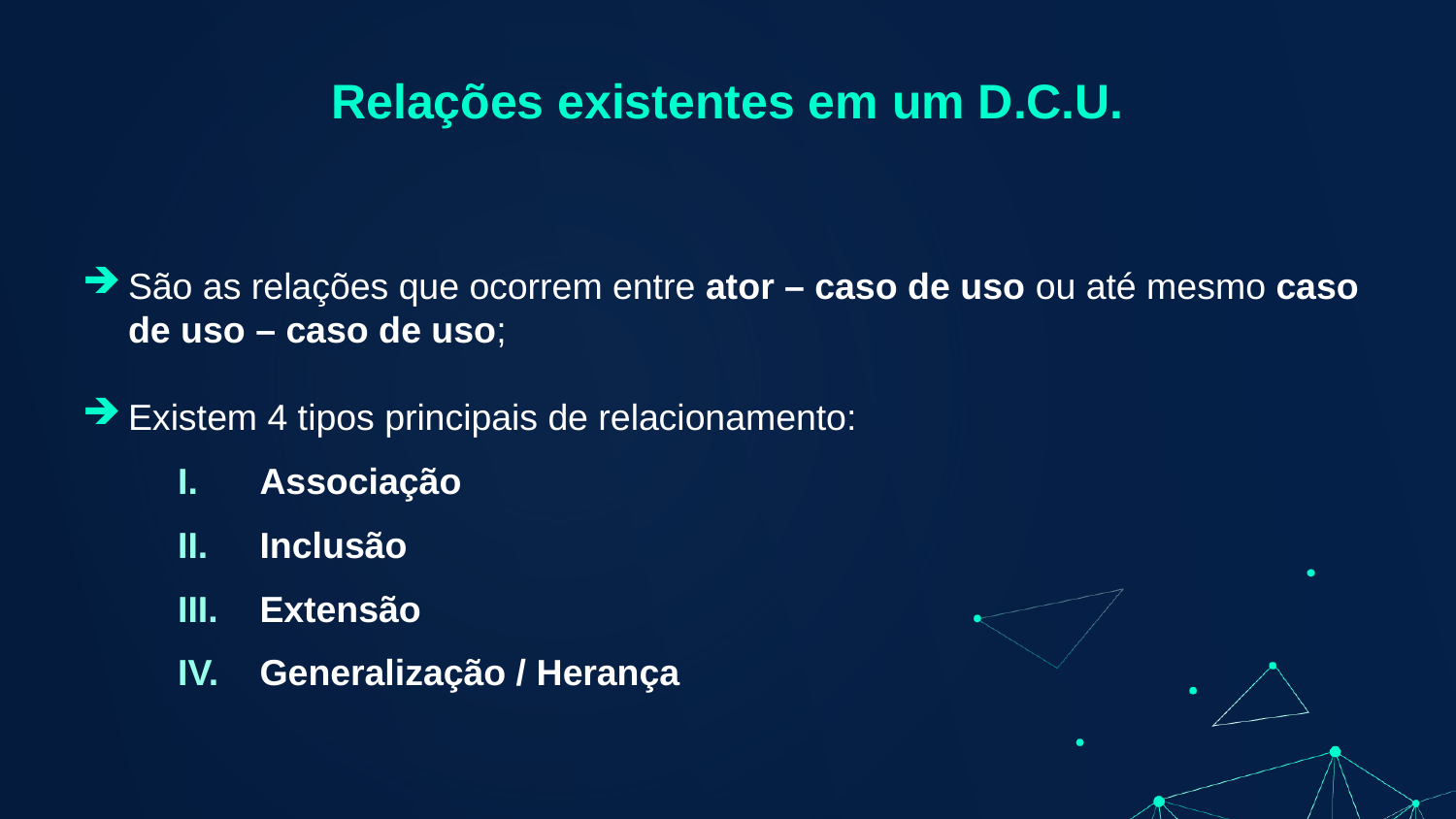

# Relações existentes em um D.C.U.
São as relações que ocorrem entre ator – caso de uso ou até mesmo caso de uso – caso de uso;

Existem 4 tipos principais de relacionamento:
Associação
Inclusão
Extensão
Generalização / Herança